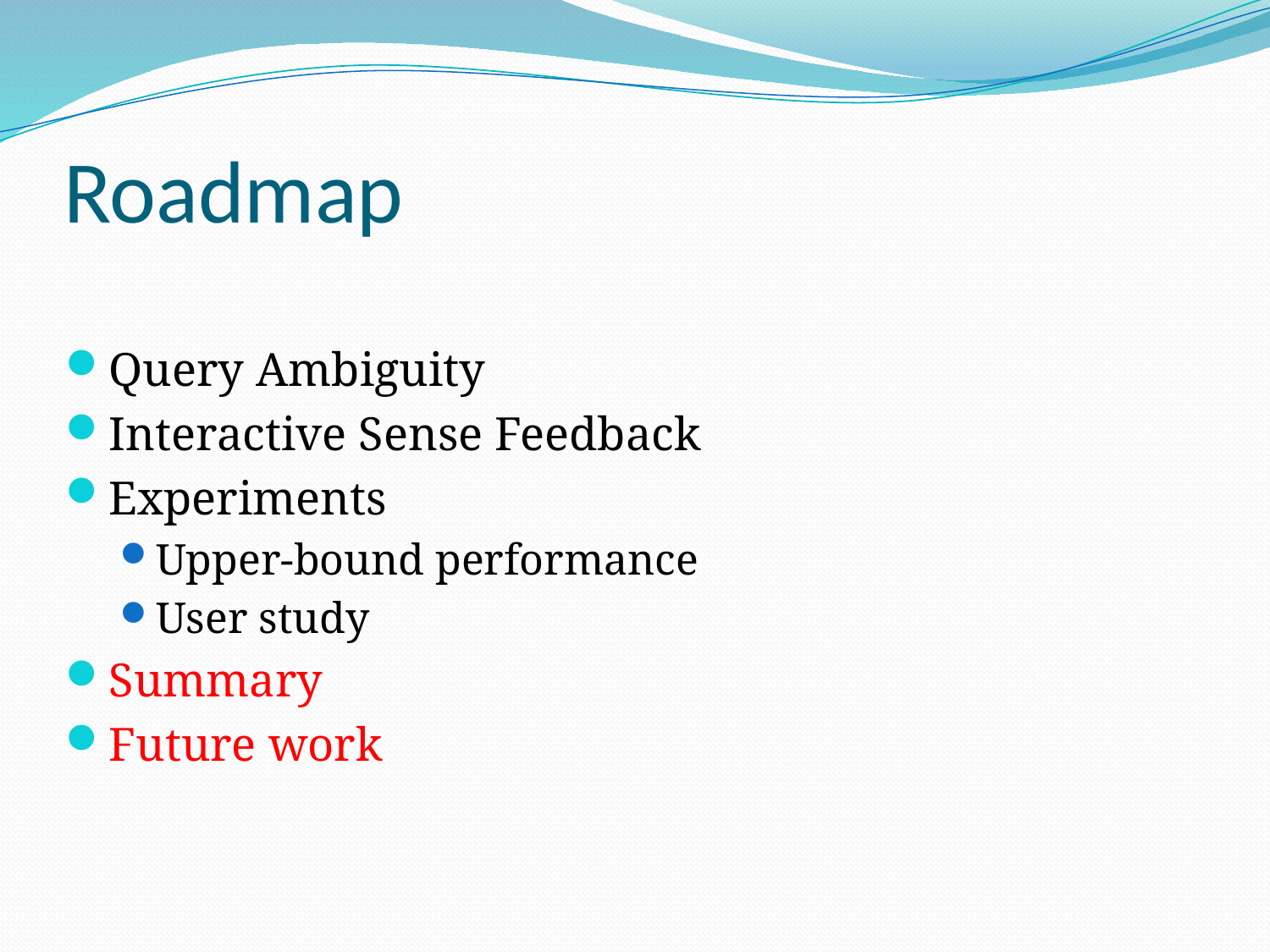

# Roadmap
Query Ambiguity
Interactive Sense Feedback
Experiments
Upper-bound performance
User study
Summary
Future work